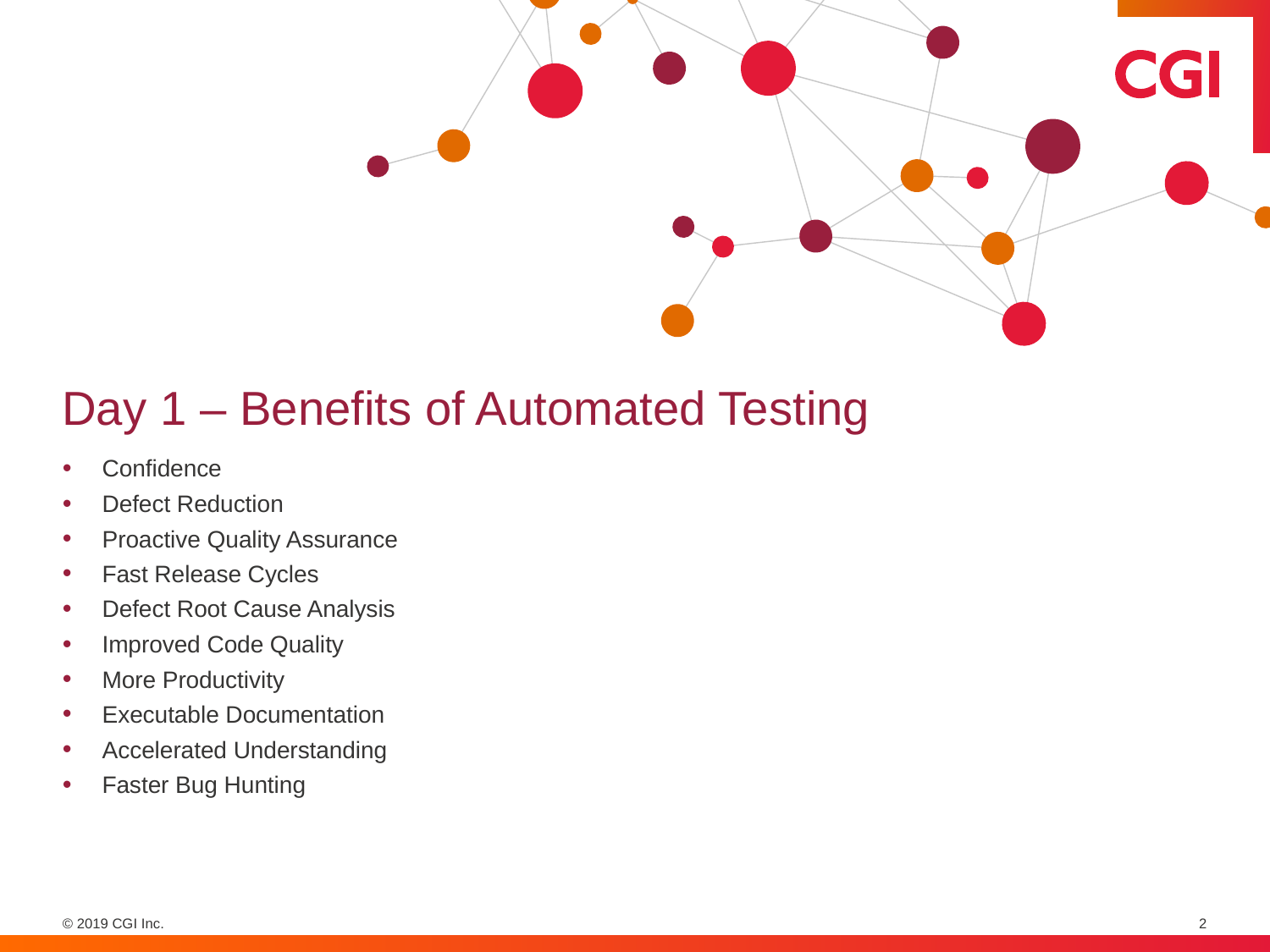

# Day 1 – Benefits of Automated Testing
Confidence
Defect Reduction
Proactive Quality Assurance
Fast Release Cycles
Defect Root Cause Analysis
Improved Code Quality
More Productivity
Executable Documentation
Accelerated Understanding
Faster Bug Hunting
2